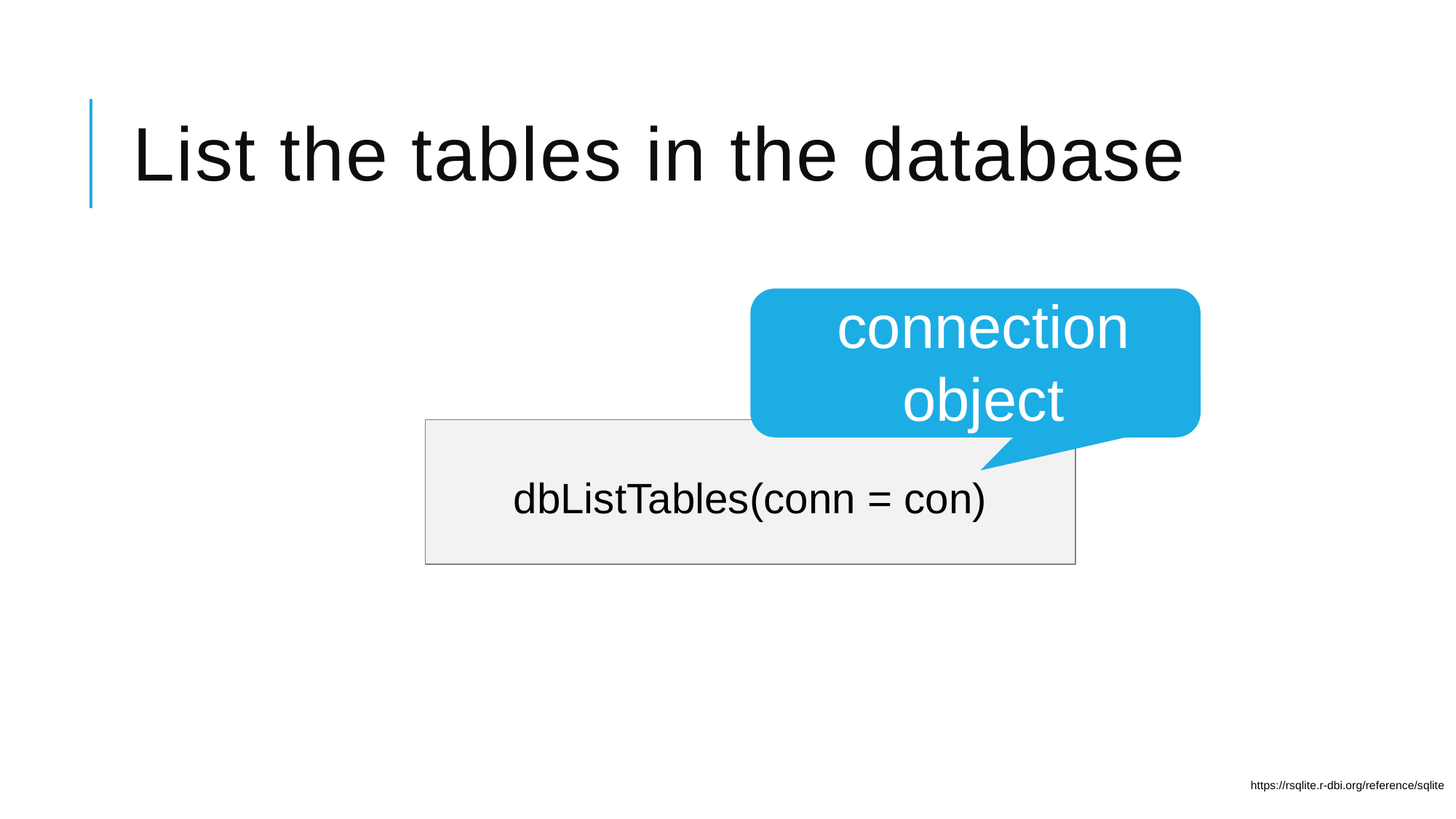

# List the tables in the database

connection object

dbListTables(conn = con)

https://rsqlite.r-dbi.org/reference/sqlite